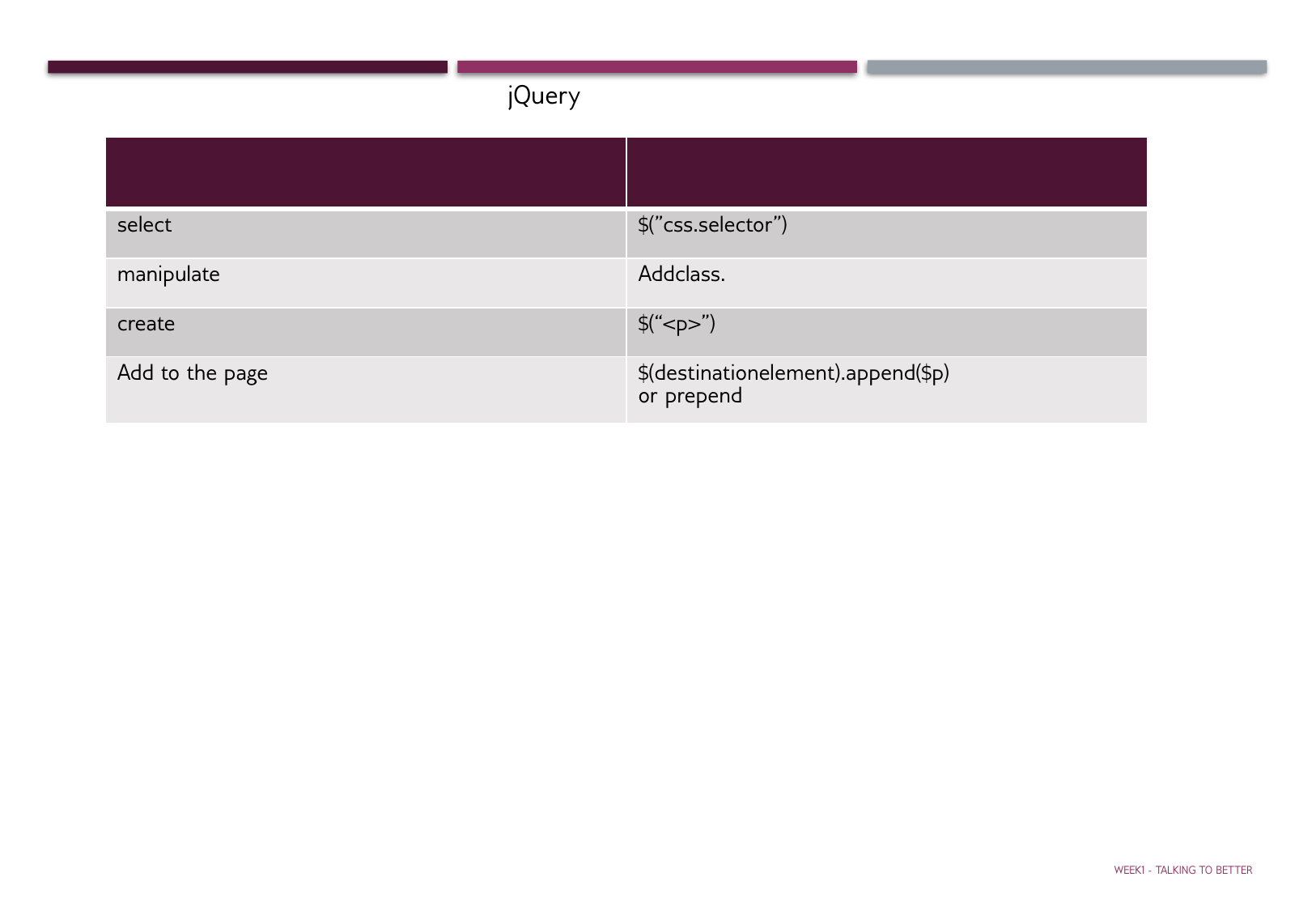

jQuery
|  |  |
| --- | --- |
| select | $(”css.selector”) |
| manipulate | Addclass. |
| create | $(“<p>”) |
| Add to the page | $(destinationelement).append($p) or prepend |
Week1 - talking to Better